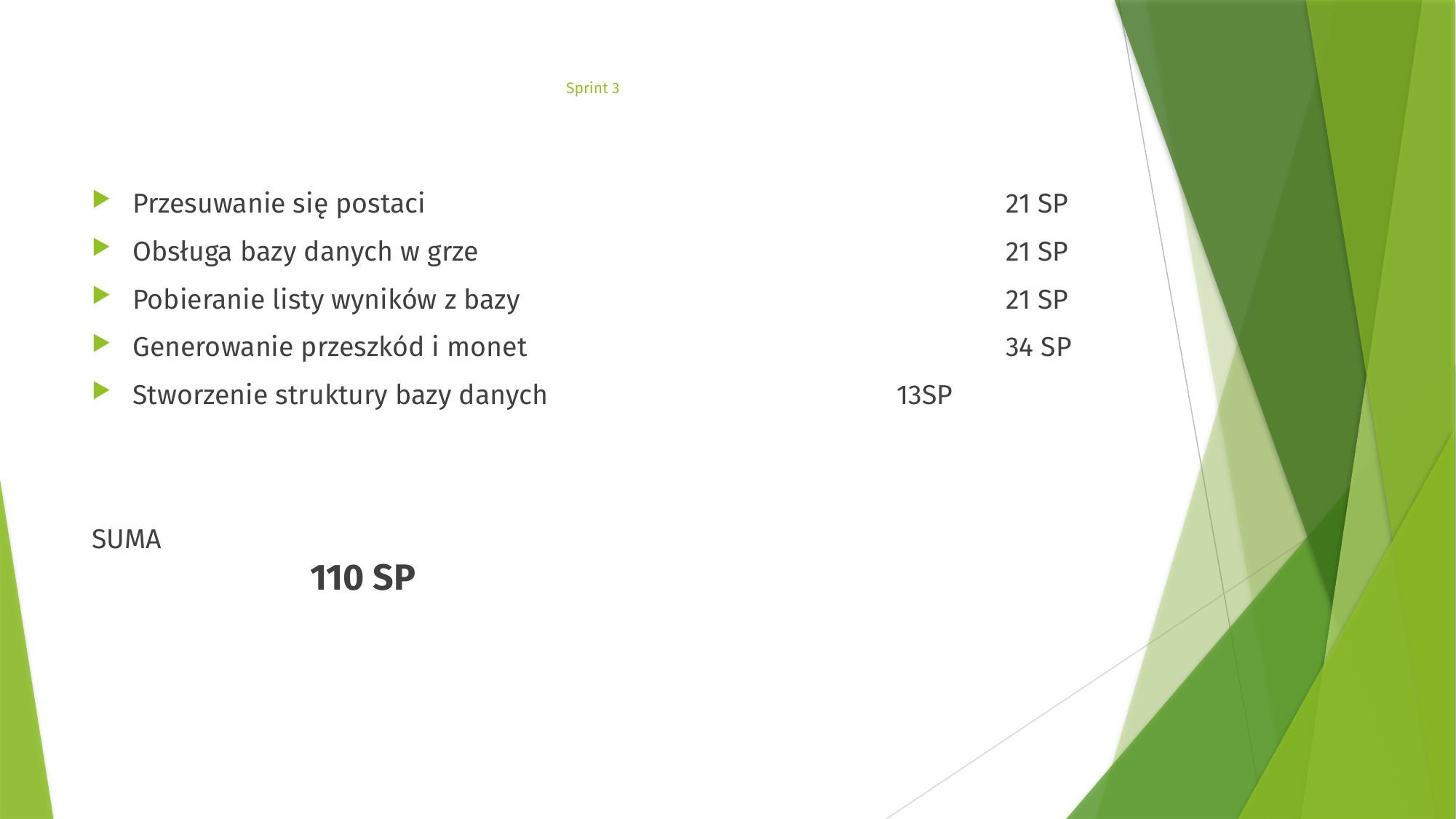

# Sprint 3
Przesuwanie się postaci						21 SP
Obsługa bazy danych w grze					21 SP
Pobieranie listy wyników z bazy					21 SP
Generowanie przeszkód i monet					34 SP
Stworzenie struktury bazy danych				13SP

SUMA											110 SP